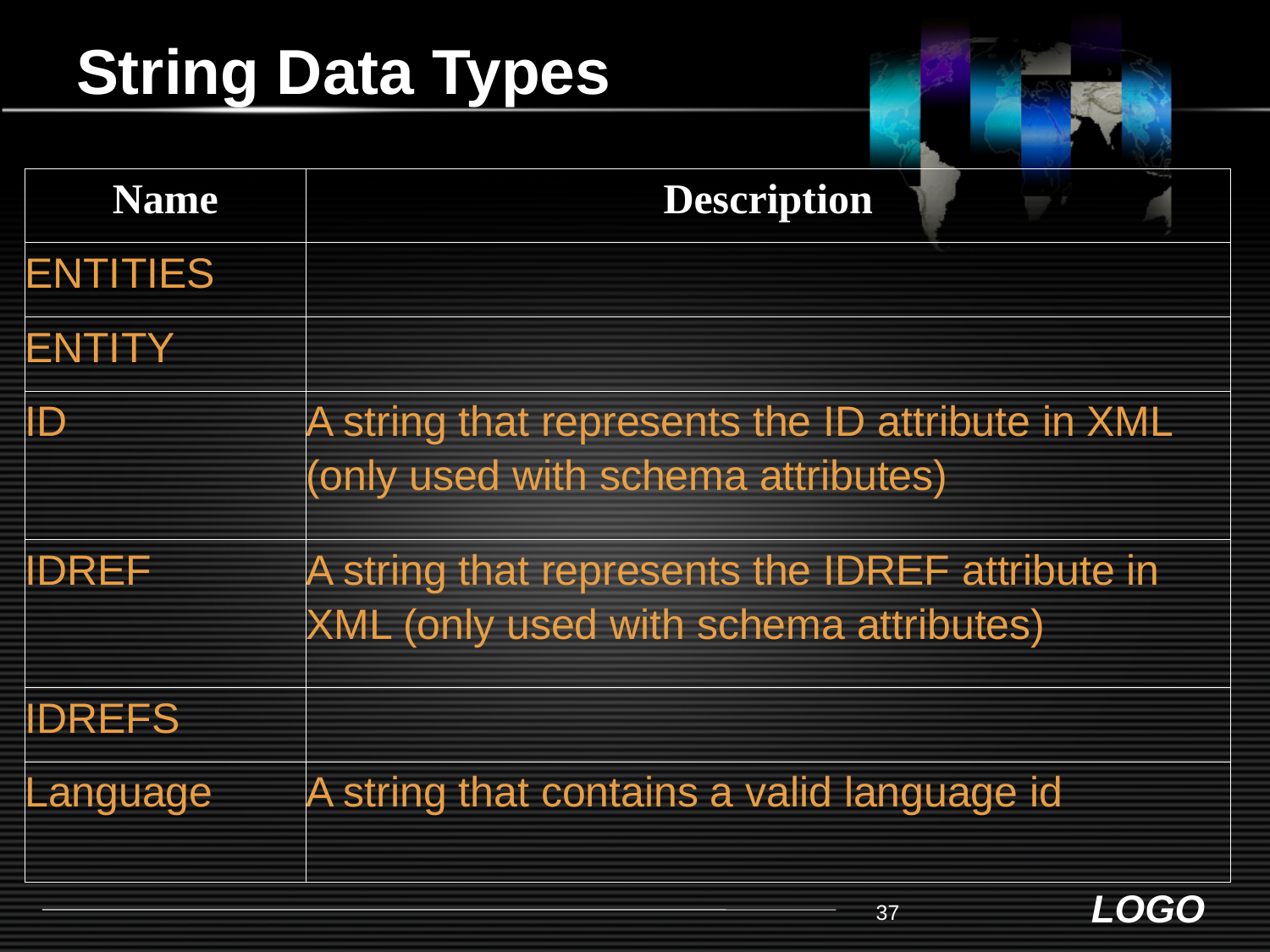

# String Data Types
| Name | Description |
| --- | --- |
| ENTITIES |  |
| ENTITY |  |
| ID | A string that represents the ID attribute in XML (only used with schema attributes) |
| IDREF | A string that represents the IDREF attribute in XML (only used with schema attributes) |
| IDREFS |  |
| Language | A string that contains a valid language id |
37